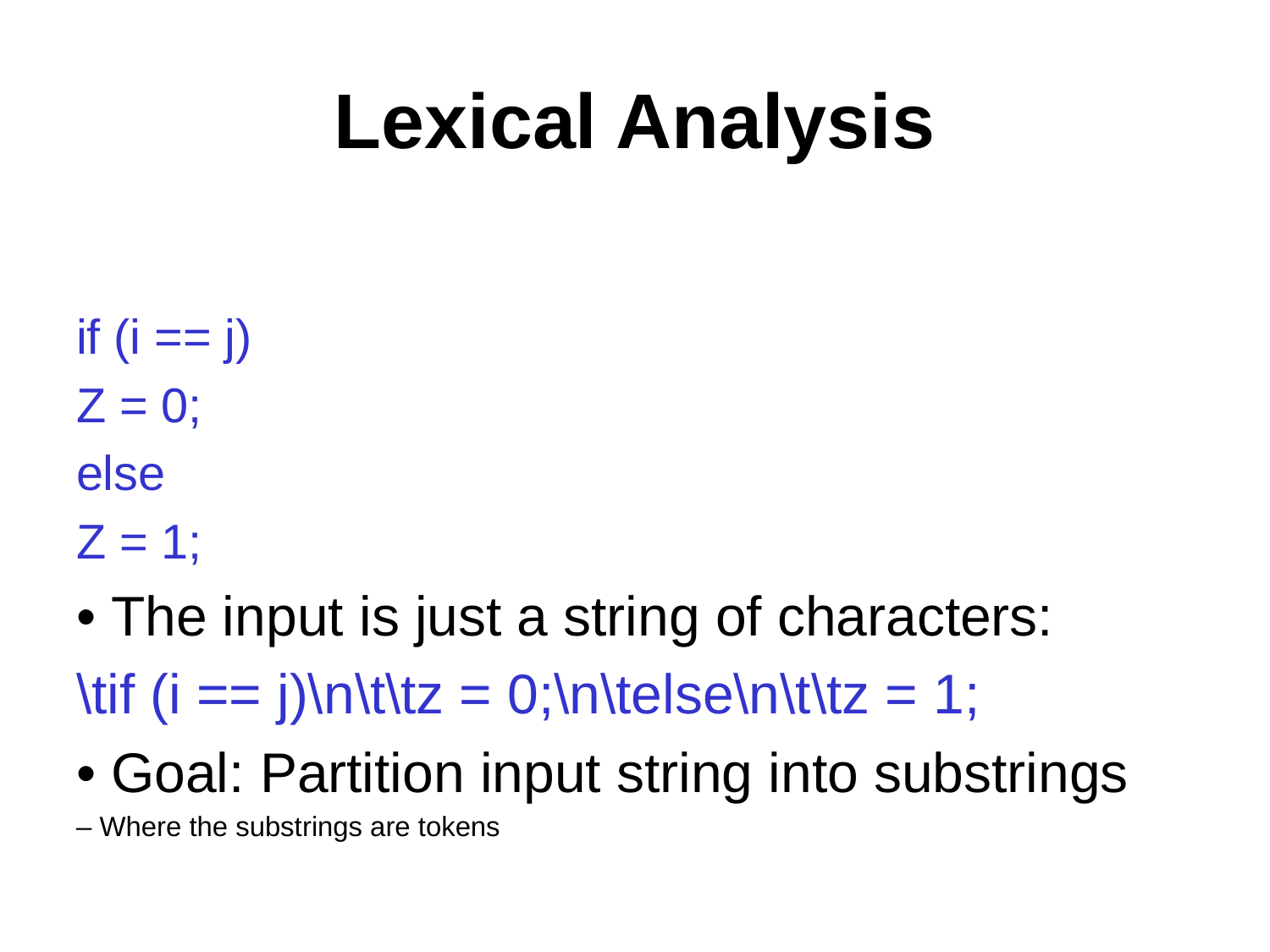

# Lexical Analysis

if (i == j)
Z = 0;
else
Z = 1;
• The input is just a string of characters:
\tif (i == j)\n\t\tz = 0;\n\telse\n\t\tz = 1;
• Goal: Partition input string into substrings
– Where the substrings are tokens